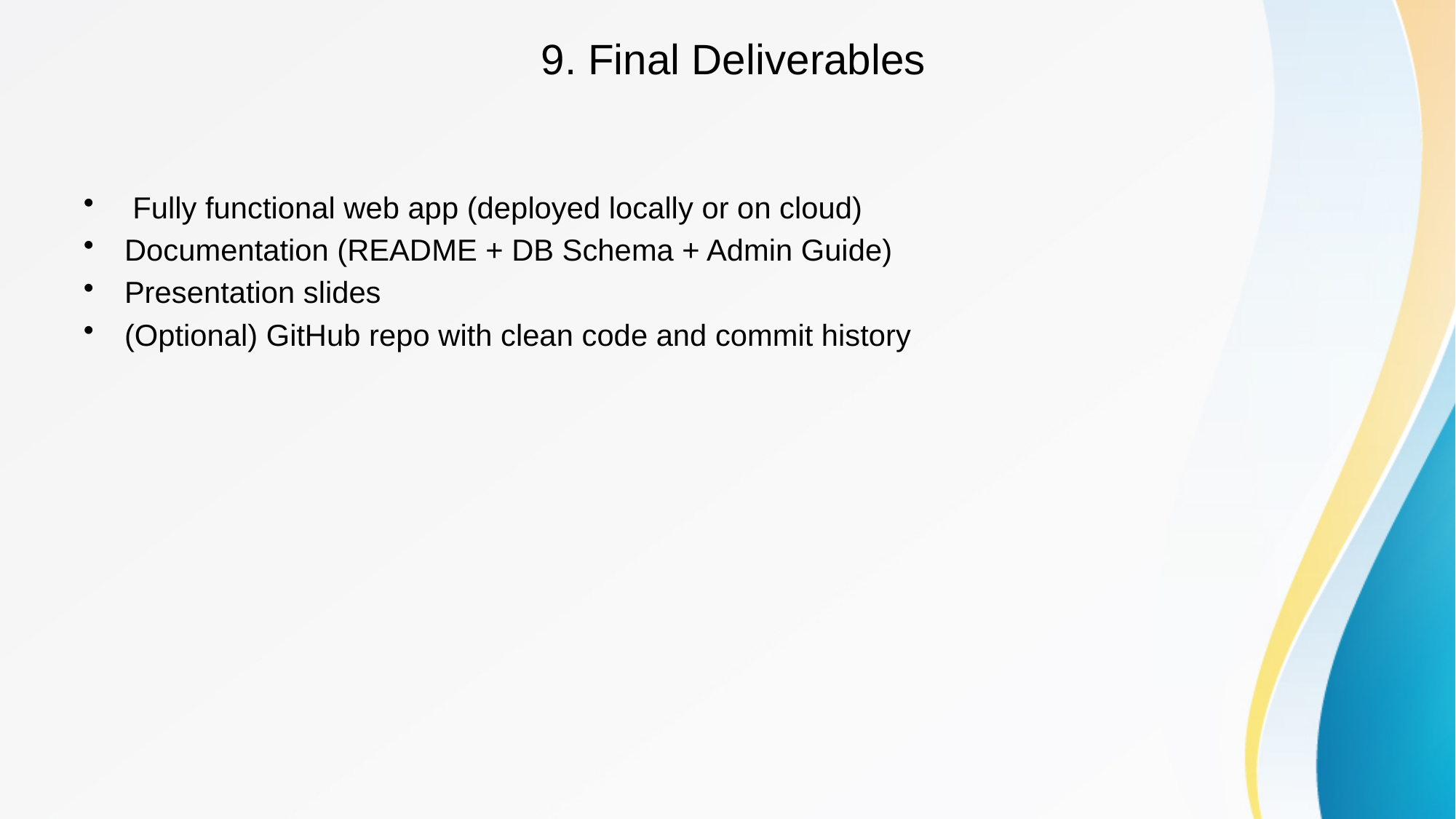

# 9. Final Deliverables

 Fully functional web app (deployed locally or on cloud)
Documentation (README + DB Schema + Admin Guide)
Presentation slides
(Optional) GitHub repo with clean code and commit history